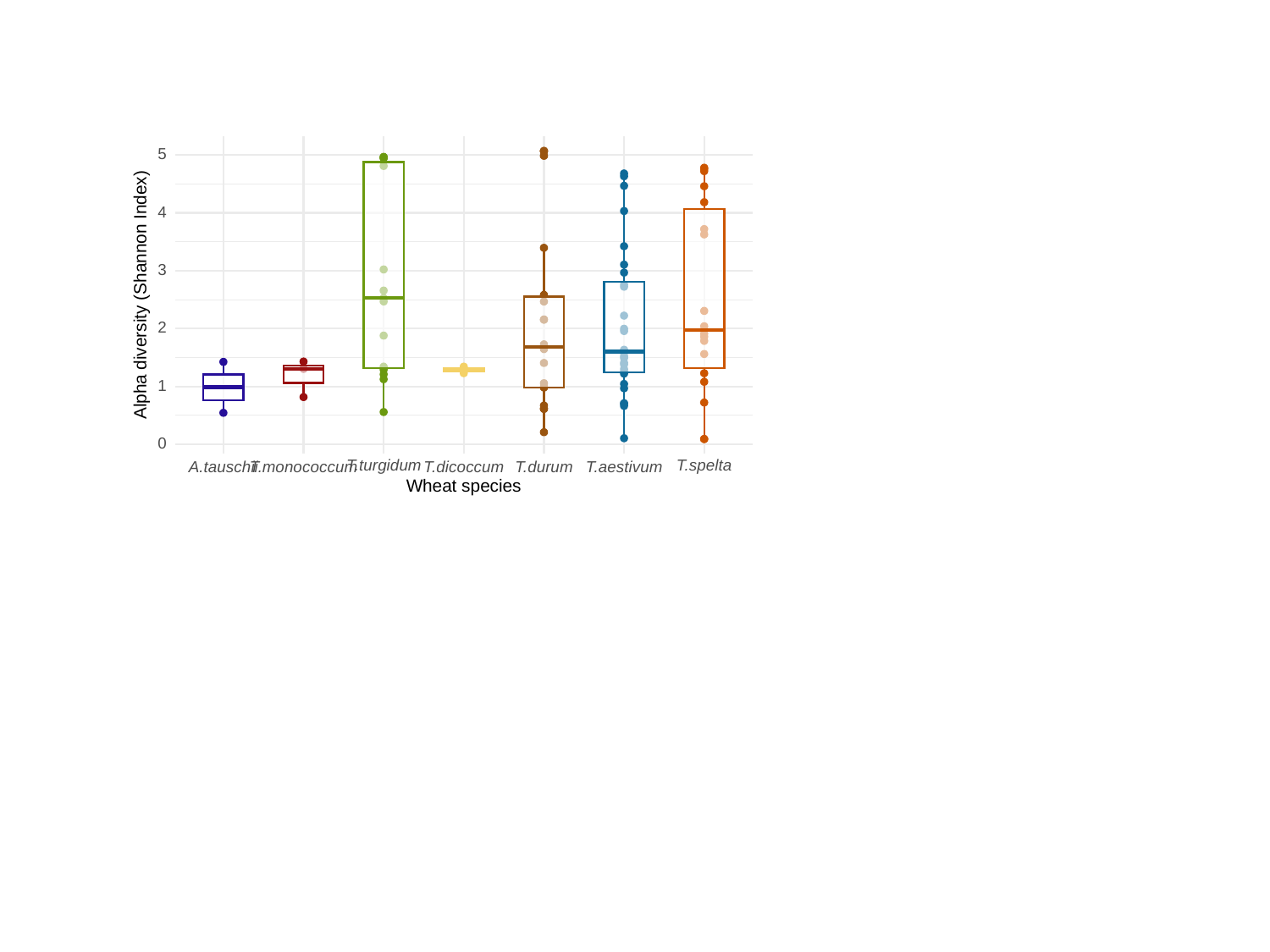

5

4

3

Alpha diversity (Shannon Index)

2

1

0

T.turgidum
T.spelta
A.tauschii
T.monococcum
T.dicoccum
T.durum
T.aestivum
Wheat species